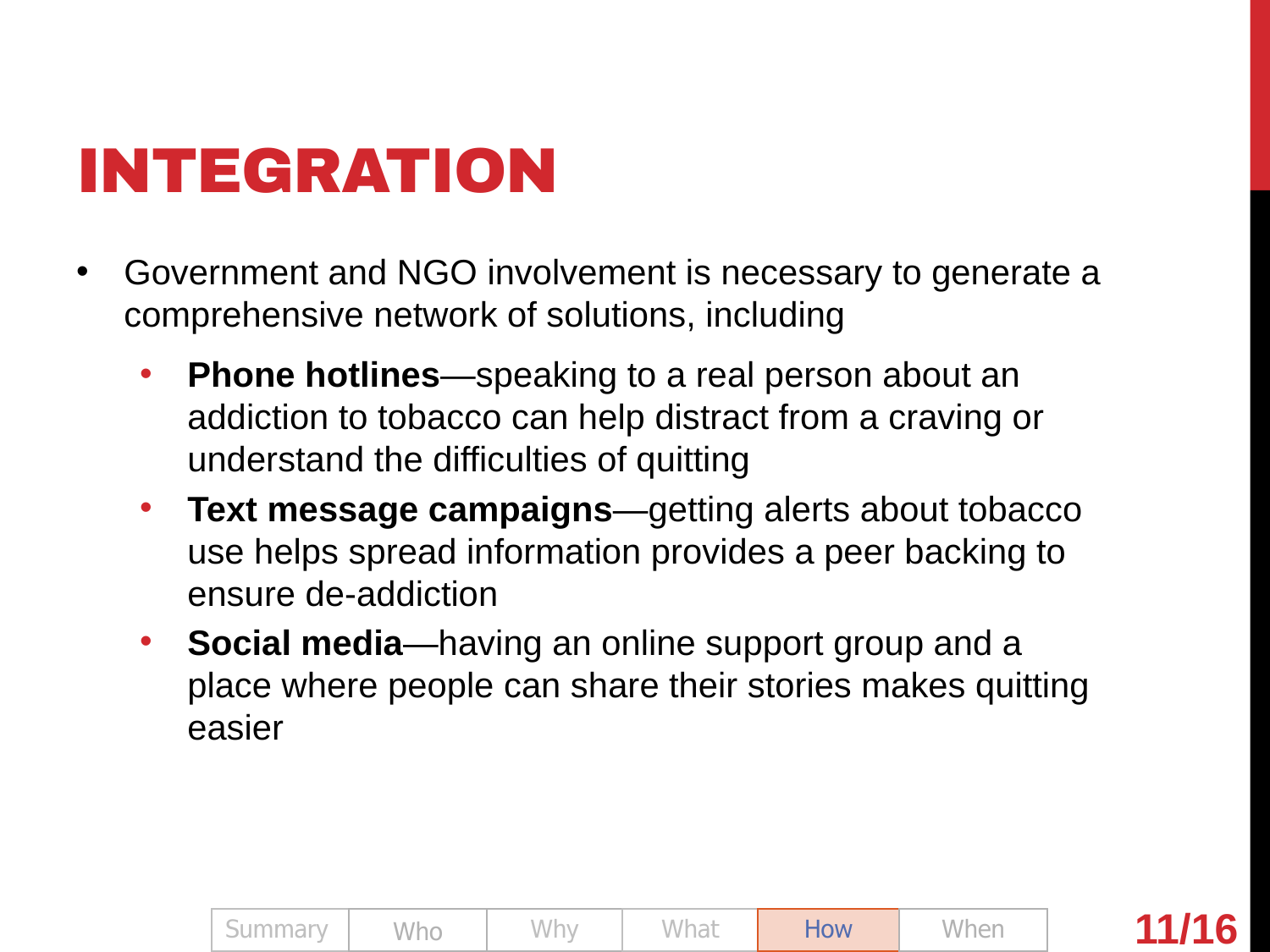

# Integration
Government and NGO involvement is necessary to generate a comprehensive network of solutions, including
Phone hotlines—speaking to a real person about an addiction to tobacco can help distract from a craving or understand the difficulties of quitting
Text message campaigns—getting alerts about tobacco use helps spread information provides a peer backing to ensure de-addiction
Social media—having an online support group and a place where people can share their stories makes quitting easier

11/16
Summary
Who
Why
What
How
When